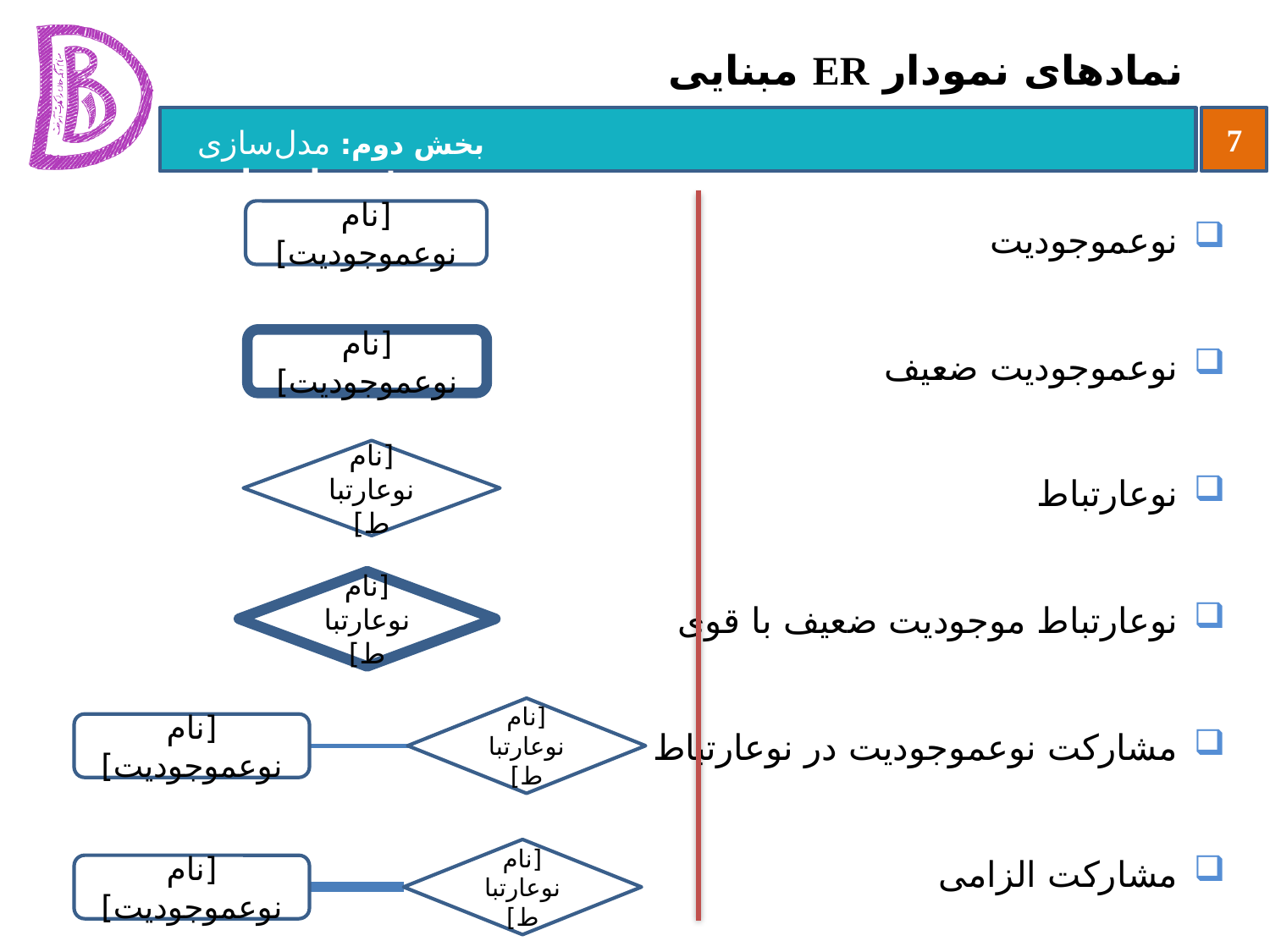

# نمادهای نمودار ER مبنایی
نوع‏موجودیت

نوع‏موجودیت ضعیف

نوع‏ارتباط

نوع‏ارتباط موجودیت ضعیف با قوی

مشارکت نوع‏موجودیت در نوع‏ارتباط

مشارکت الزامی

[نام نوع‏موجودیت]
[نام نوع‏موجودیت]
[نام نوع‏ارتباط]
[نام نوع‏ارتباط]
[نام نوع‏ارتباط]
[نام نوع‏موجودیت]
[نام نوع‏ارتباط]
[نام نوع‏موجودیت]